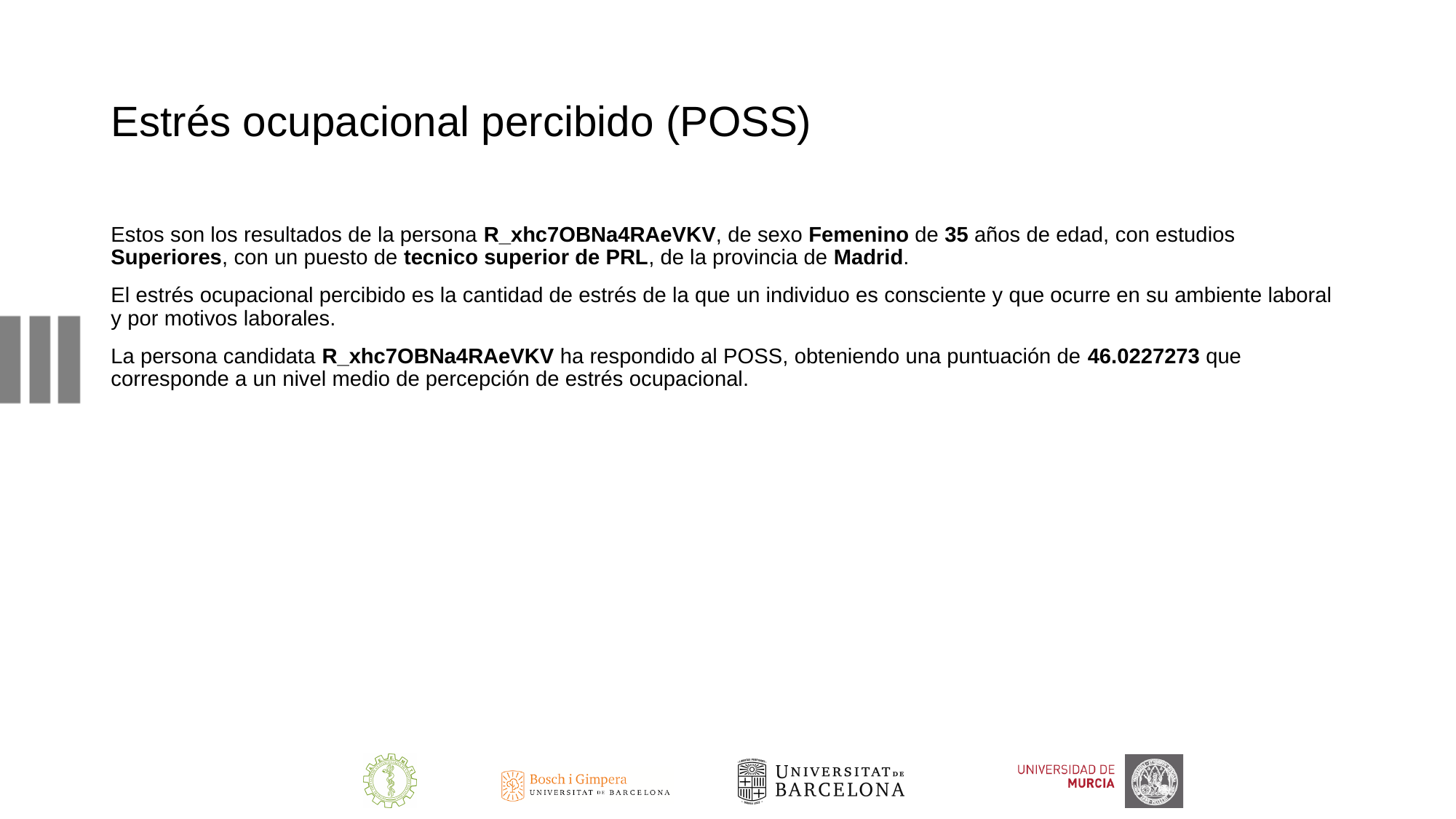

# Estrés ocupacional percibido (POSS)
Estos son los resultados de la persona R_xhc7OBNa4RAeVKV, de sexo Femenino de 35 años de edad, con estudios Superiores, con un puesto de tecnico superior de PRL, de la provincia de Madrid.
El estrés ocupacional percibido es la cantidad de estrés de la que un individuo es consciente y que ocurre en su ambiente laboral y por motivos laborales.
La persona candidata R_xhc7OBNa4RAeVKV ha respondido al POSS, obteniendo una puntuación de 46.0227273 que corresponde a un nivel medio de percepción de estrés ocupacional.